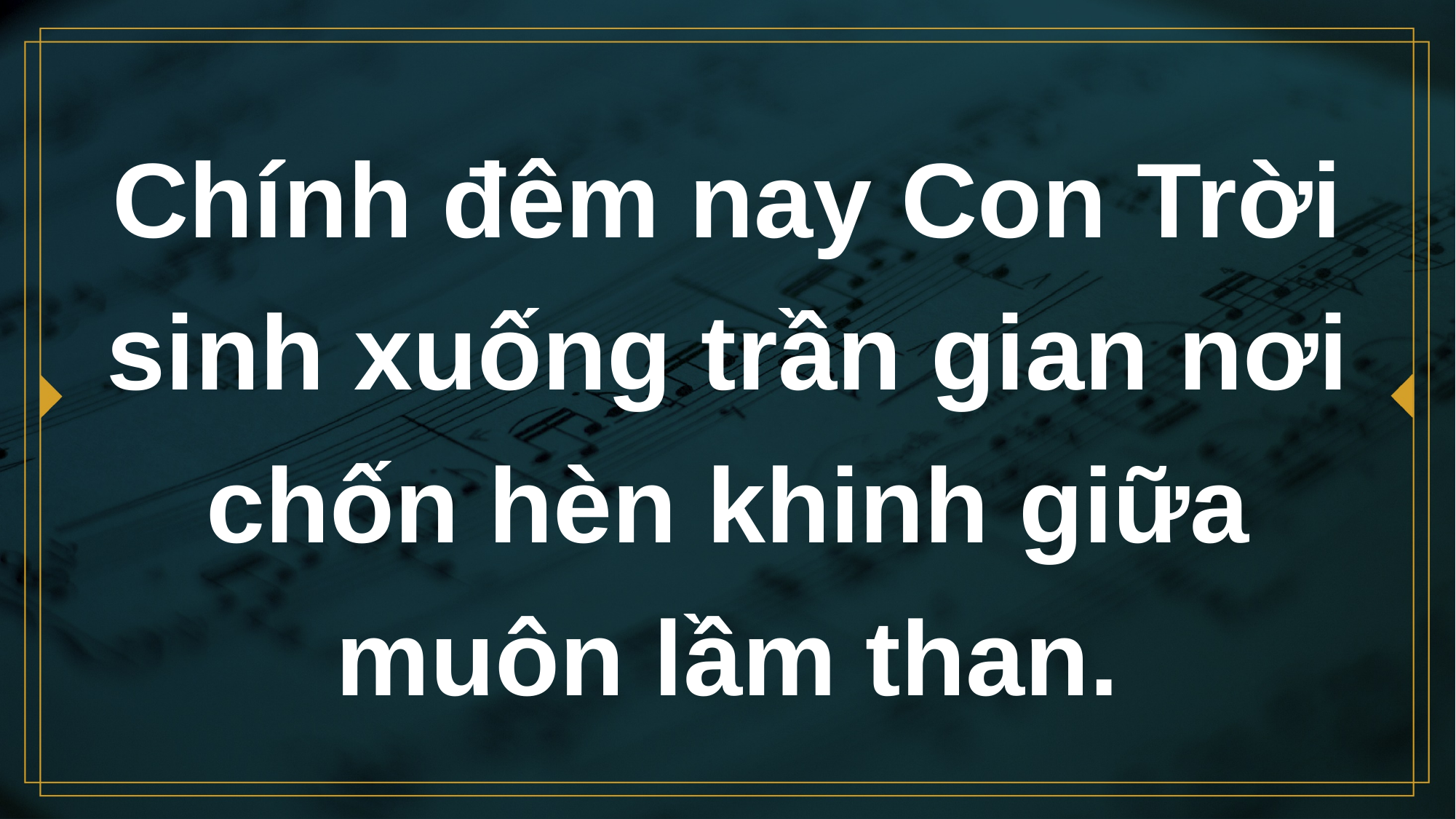

# Chính đêm nay Con Trời sinh xuống trần gian nơi chốn hèn khinh giữa muôn lầm than.